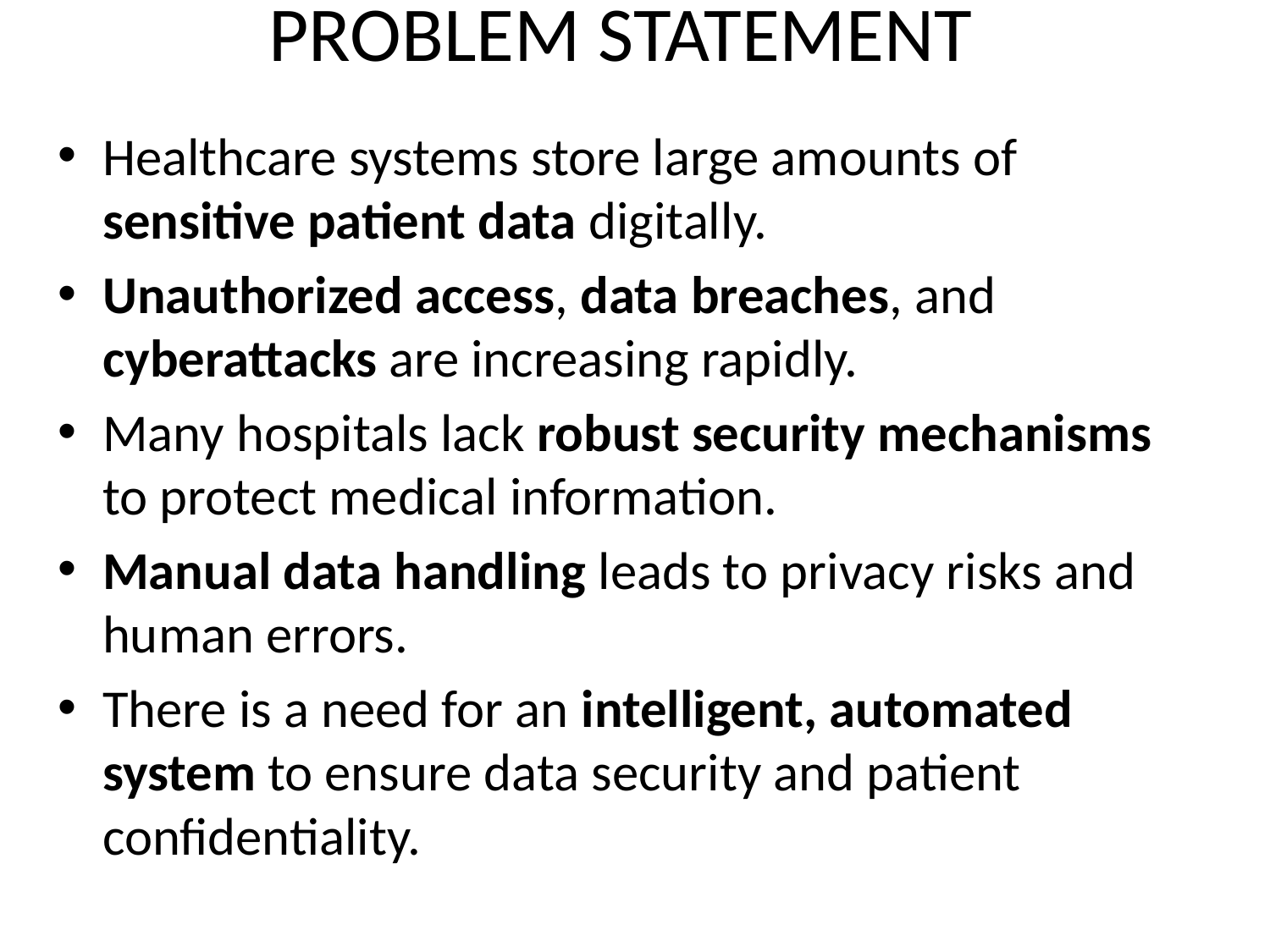

# PROBLEM STATEMENT
Healthcare systems store large amounts of sensitive patient data digitally.
Unauthorized access, data breaches, and cyberattacks are increasing rapidly.
Many hospitals lack robust security mechanisms to protect medical information.
Manual data handling leads to privacy risks and human errors.
There is a need for an intelligent, automated system to ensure data security and patient confidentiality.